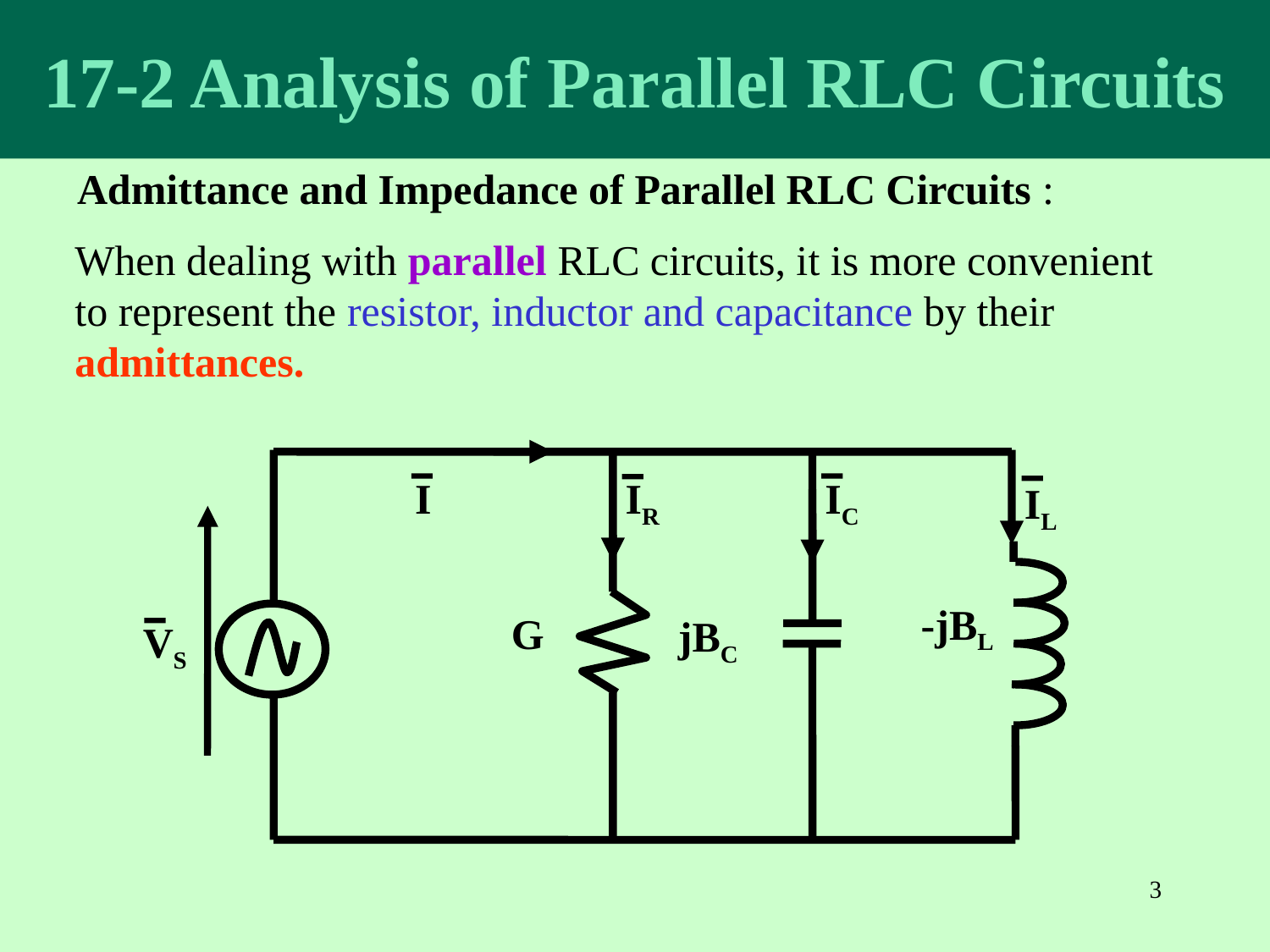

17-2 Analysis of Parallel RLC Circuits
Admittance and Impedance of Parallel RLC Circuits :
When dealing with parallel RLC circuits, it is more convenient to represent the resistor, inductor and capacitance by their admittances.

I
IR
IC
IL

-jBL
G

jBC
VS

3